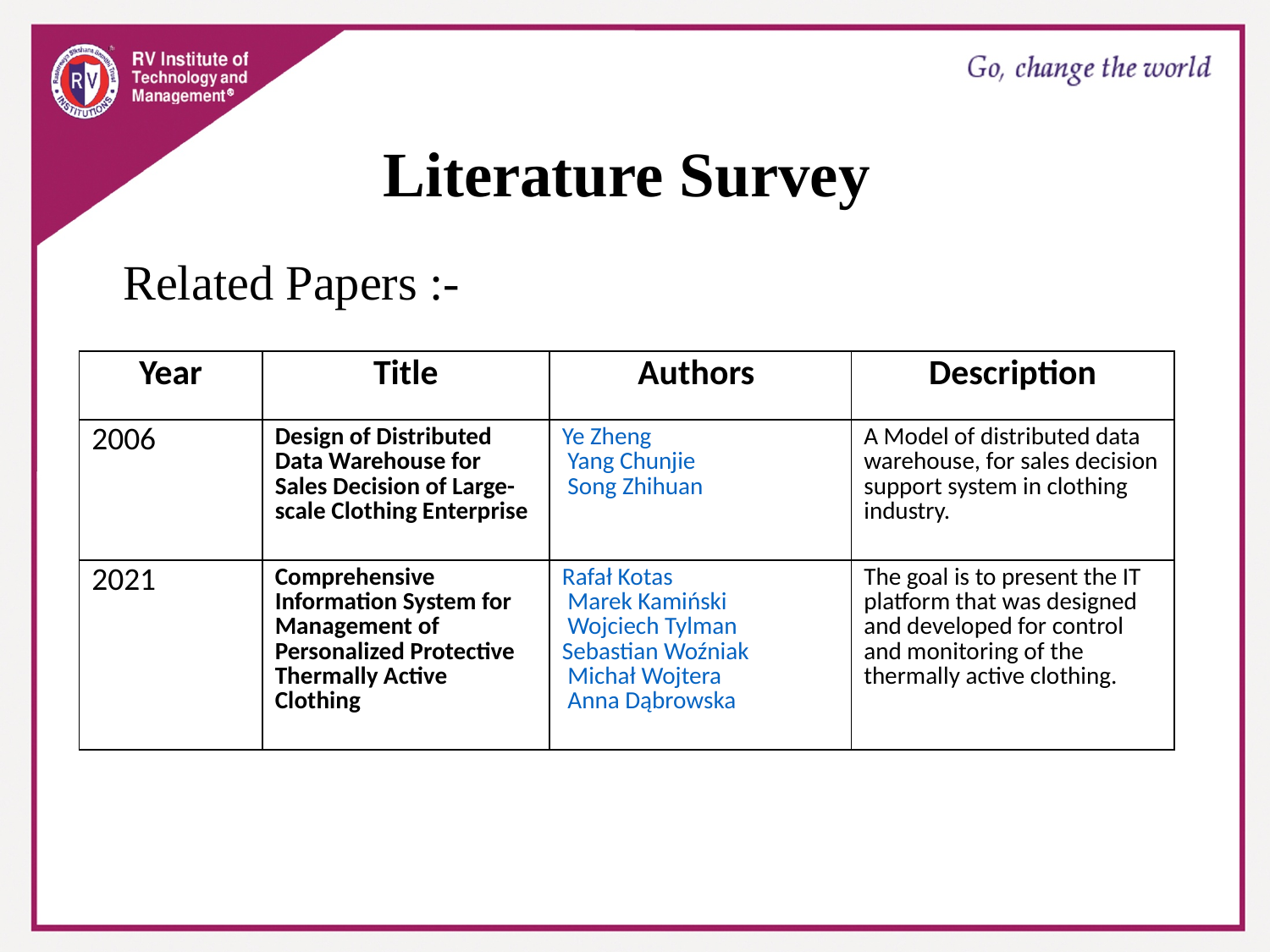

# Literature Survey
Related Papers :-

| Year | Title | Authors | Description |
| --- | --- | --- | --- |
| 2006 | Design of Distributed Data Warehouse for Sales Decision of Large-scale Clothing Enterprise | Ye Zheng  Yang Chunjie  Song Zhihuan | A Model of distributed data warehouse, for sales decision support system in clothing industry. |
| 2021 | Comprehensive Information System for Management of Personalized Protective Thermally Active Clothing | Rafał Kotas  Marek Kamiński  Wojciech Tylman Sebastian Woźniak  Michał Wojtera  Anna Dąbrowska | The goal is to present the IT platform that was designed and developed for control and monitoring of the thermally active clothing. |